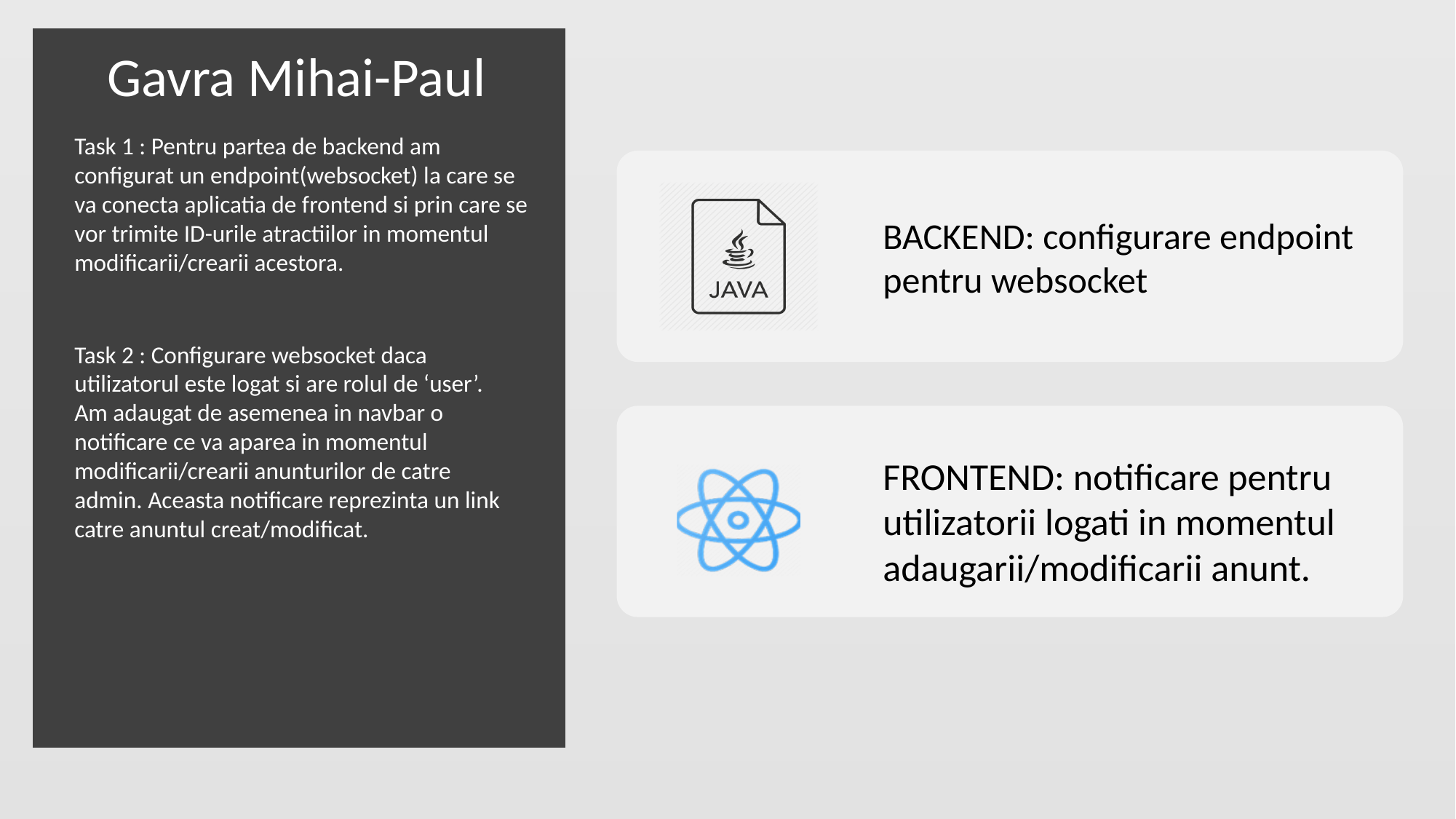

BACKEND: configurare endpoint pentru websocket
FRONTEND: notificare pentru utilizatorii logati in momentul adaugarii/modificarii anunt.
# Gavra Mihai-Paul
Task 1 : Pentru partea de backend am configurat un endpoint(websocket) la care se va conecta aplicatia de frontend si prin care se vor trimite ID-urile atractiilor in momentul modificarii/crearii acestora.
Task 2 : Configurare websocket daca utilizatorul este logat si are rolul de ‘user’. Am adaugat de asemenea in navbar o notificare ce va aparea in momentul modificarii/crearii anunturilor de catre admin. Aceasta notificare reprezinta un link catre anuntul creat/modificat.